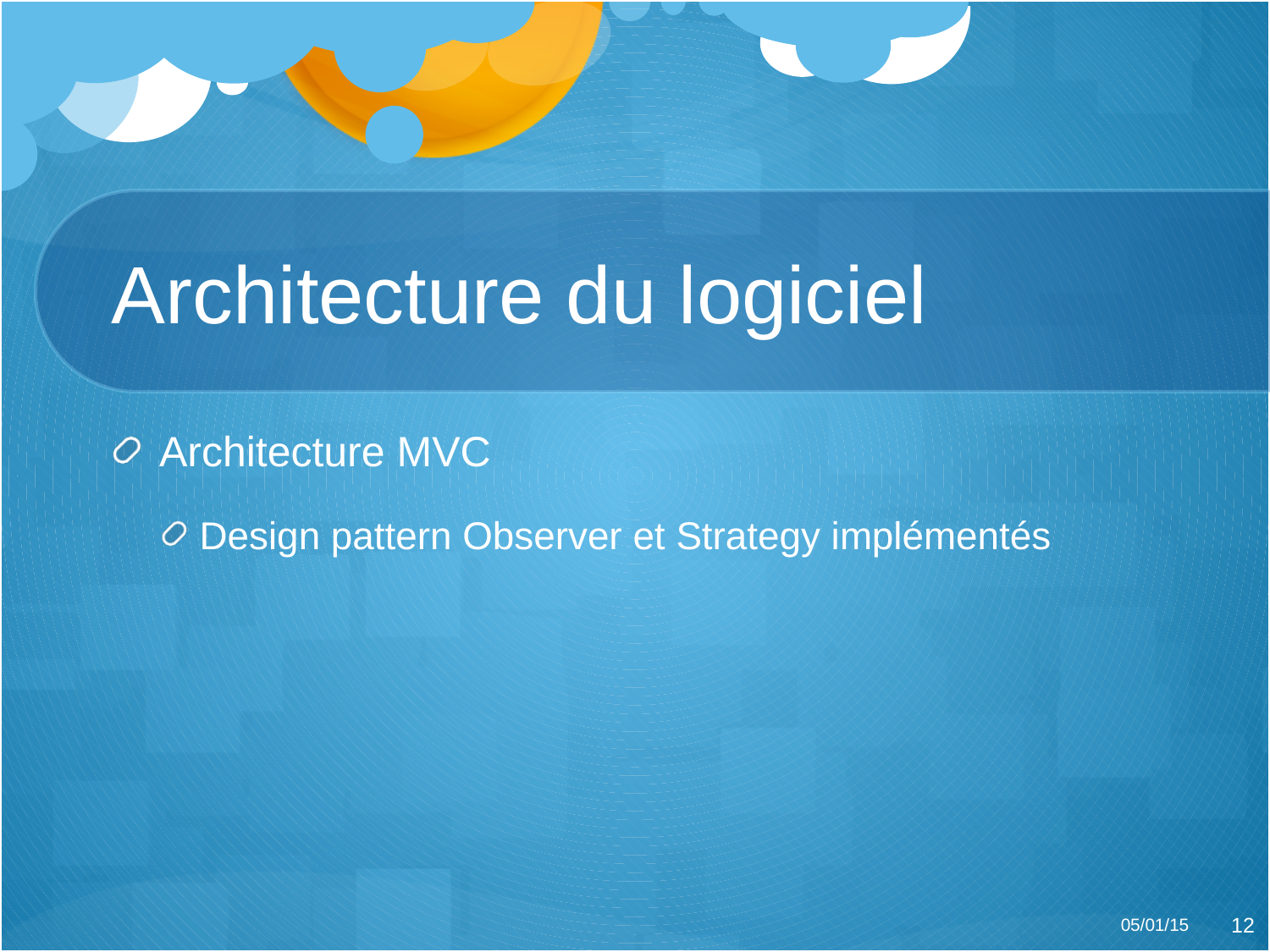

# Architecture du logiciel
Architecture MVC
Design pattern Observer et Strategy implémentés
05/01/15
12